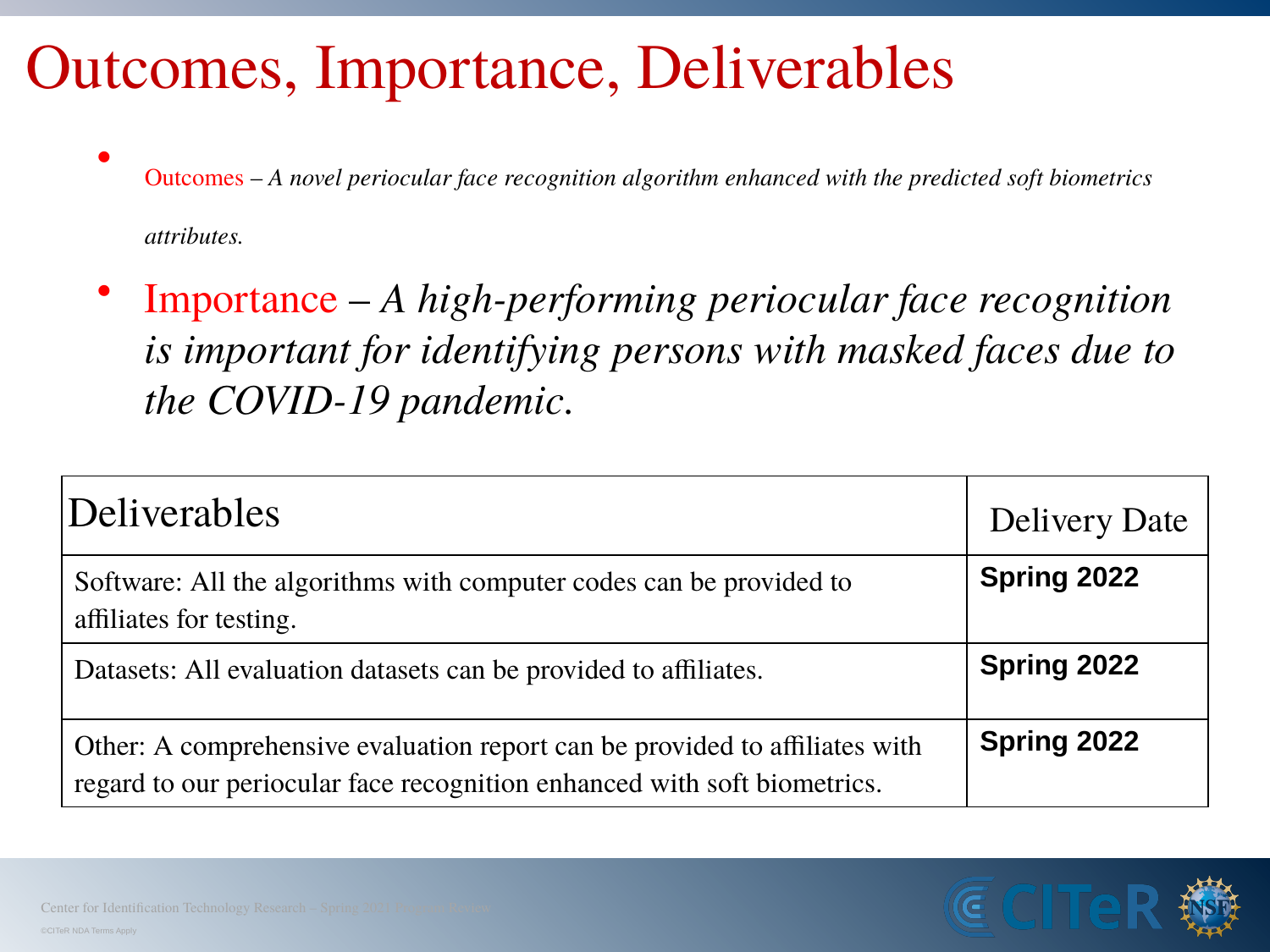

# Outcomes, Importance, Deliverables
Outcomes – A novel periocular face recognition algorithm enhanced with the predicted soft biometrics attributes.
Importance – A high-performing periocular face recognition is important for identifying persons with masked faces due to the COVID-19 pandemic.
| Deliverables | Delivery Date |
| --- | --- |
| Software: All the algorithms with computer codes can be provided to affiliates for testing. | Spring 2022 |
| Datasets: All evaluation datasets can be provided to affiliates. | Spring 2022 |
| Other: A comprehensive evaluation report can be provided to affiliates with regard to our periocular face recognition enhanced with soft biometrics. | Spring 2022 |